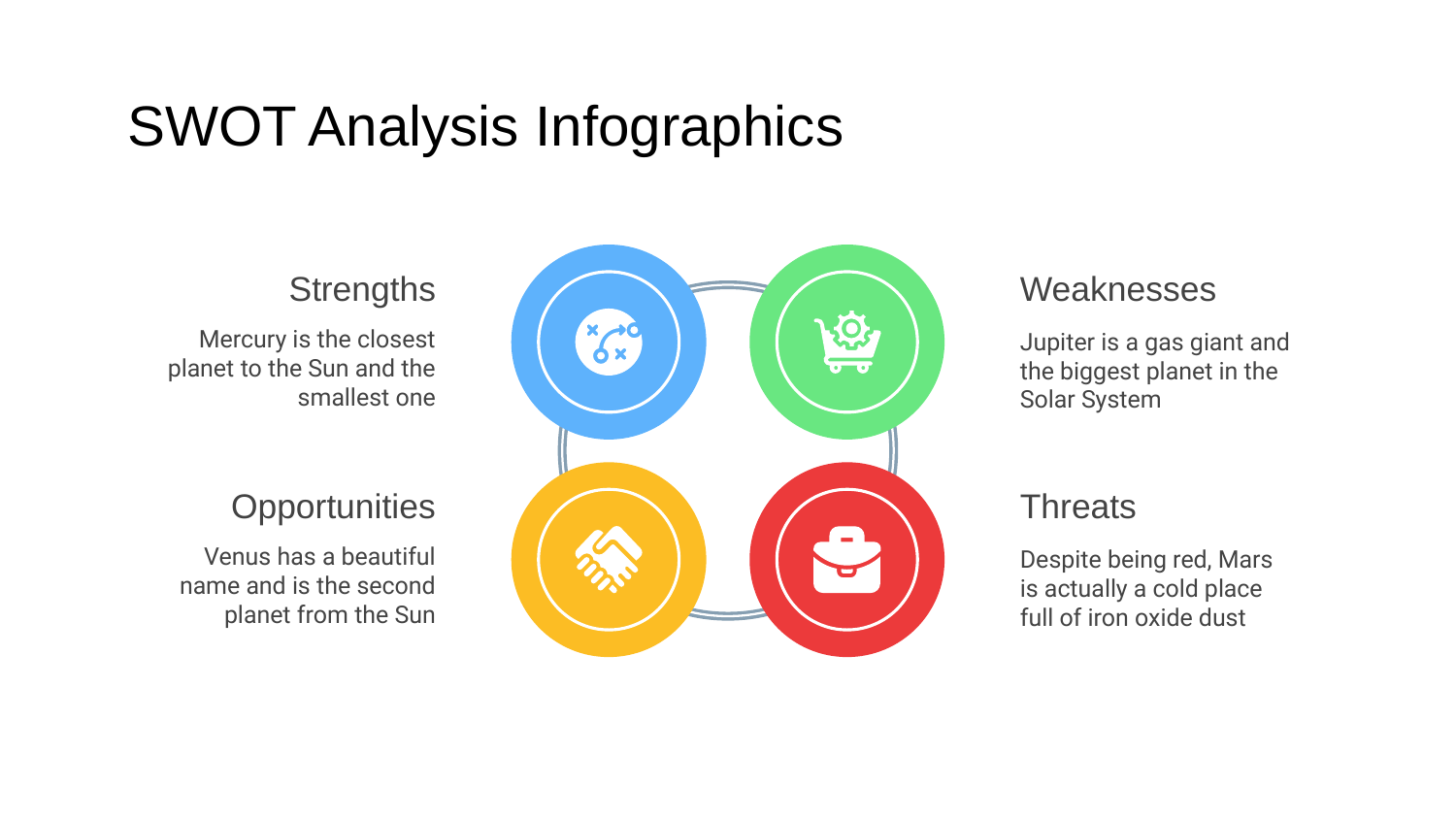

# SWOT Analysis Infographics

Strengths
Mercury is the closest planet to the Sun and the smallest one

Weaknesses
Jupiter is a gas giant and the biggest planet in the Solar System

Opportunities
Venus has a beautiful name and is the second planet from the Sun

Threats
Despite being red, Mars is actually a cold place full of iron oxide dust